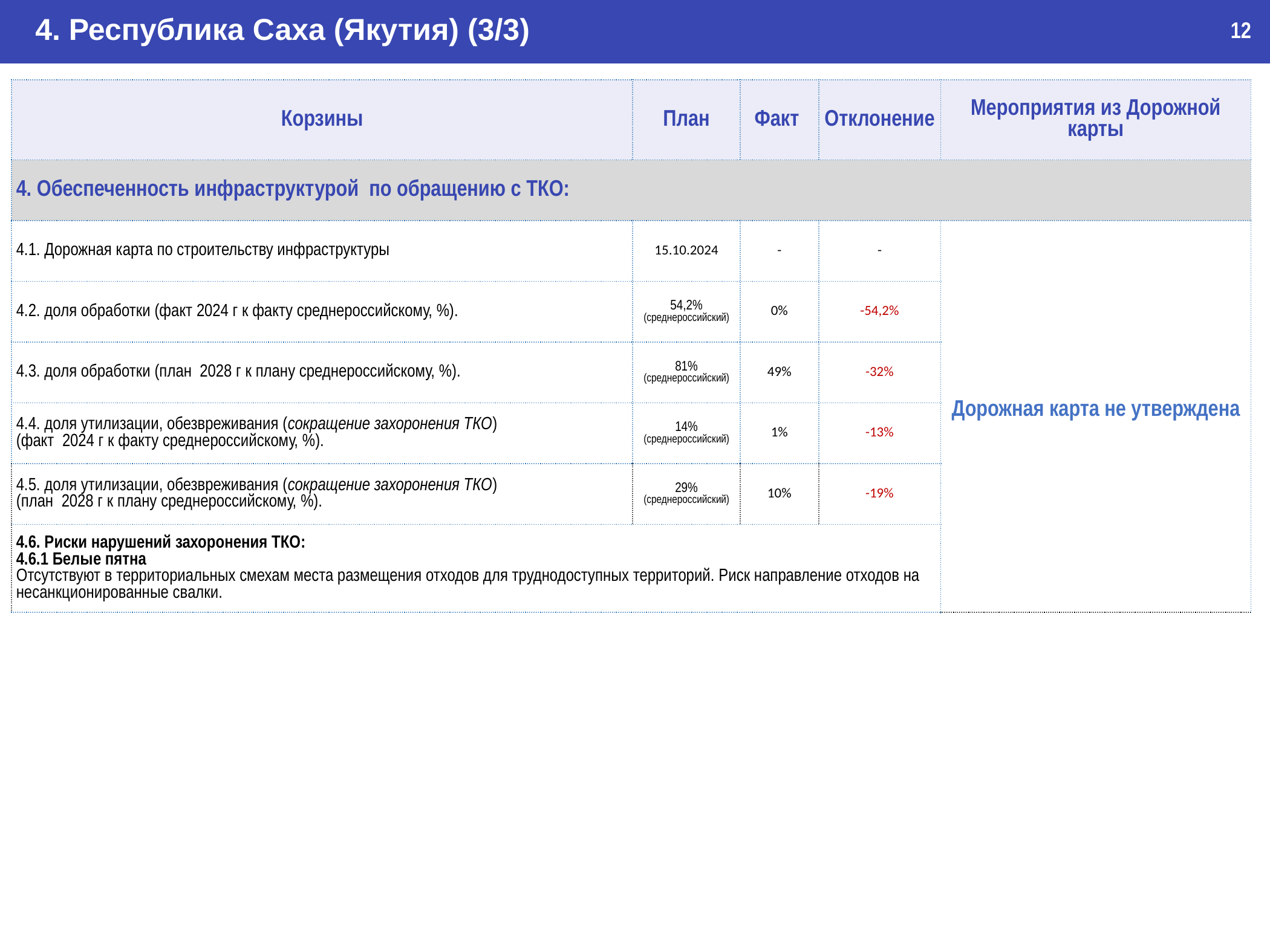

4. Республика Саха (Якутия) (3/3)
12
| Корзины | План | Факт | Отклонение | Мероприятия из Дорожной карты |
| --- | --- | --- | --- | --- |
| 4. Обеспеченность инфраструктурой по обращению с ТКО: |  |  |  |  |
| 4.1. Дорожная карта по строительству инфраструктуры | 15.10.2024 | - | - | Дорожная карта не утверждена |
| 4.2. доля обработки (факт 2024 г к факту среднероссийскому, %). | 54,2% (среднероссийский) | 0% | -54,2% |  |
| 4.3. доля обработки (план 2028 г к плану среднероссийскому, %). | 81% (среднероссийский) | 49% | -32% |  |
| 4.4. доля утилизации, обезвреживания (сокращение захоронения ТКО) (факт 2024 г к факту среднероссийскому, %). | 14% (среднероссийский) | 1% | -13% |  |
| 4.5. доля утилизации, обезвреживания (сокращение захоронения ТКО) (план 2028 г к плану среднероссийскому, %). | 29% (среднероссийский) | 10% | -19% |  |
| 4.6. Риски нарушений захоронения ТКО: 4.6.1 Белые пятна Отсутствуют в территориальных смехам места размещения отходов для труднодоступных территорий. Риск направление отходов на несанкционированные свалки. |  |  |  |  |